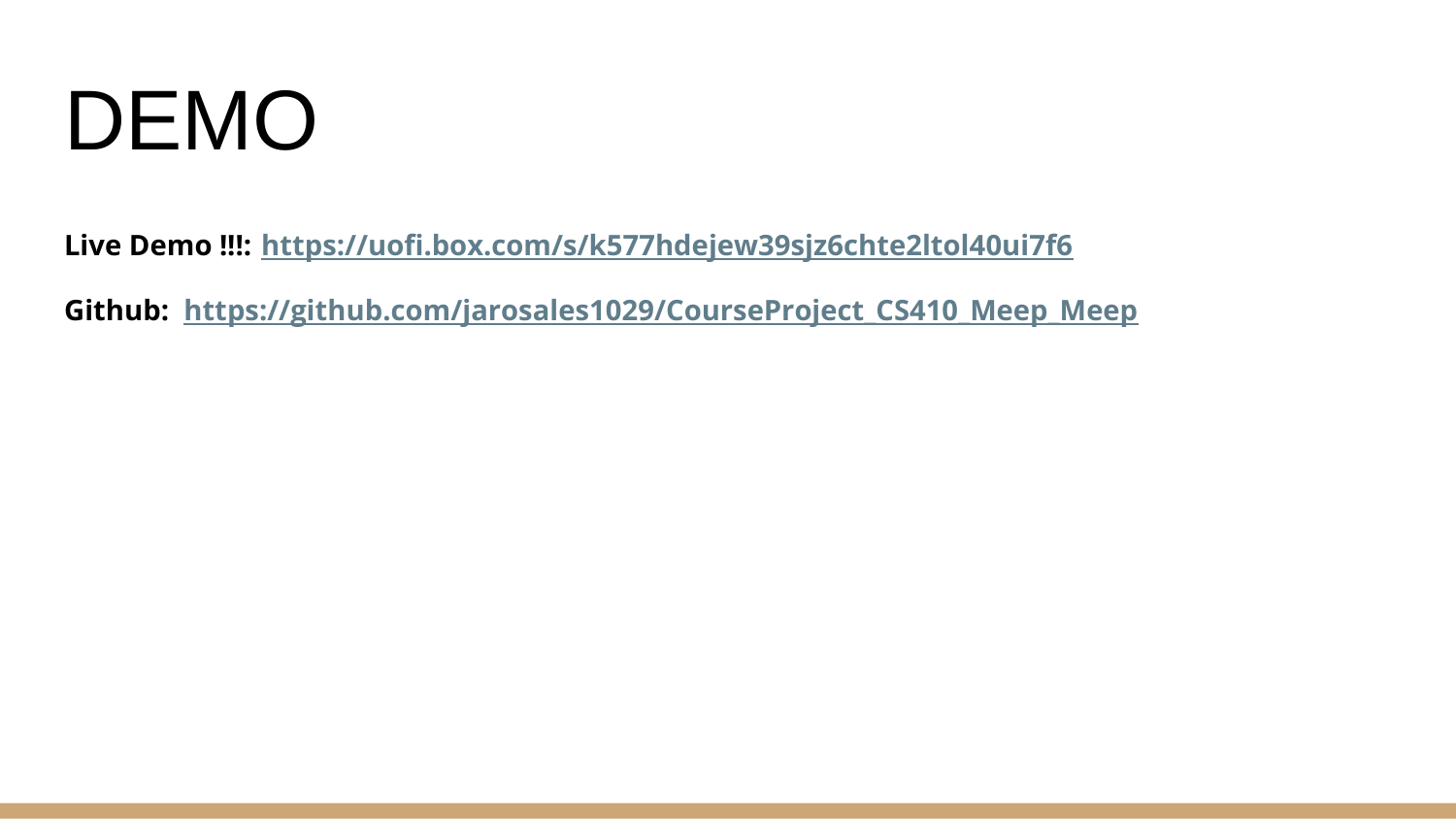

# DEMO
Live Demo !!!: https://uofi.box.com/s/k577hdejew39sjz6chte2ltol40ui7f6
Github:  https://github.com/jarosales1029/CourseProject_CS410_Meep_Meep